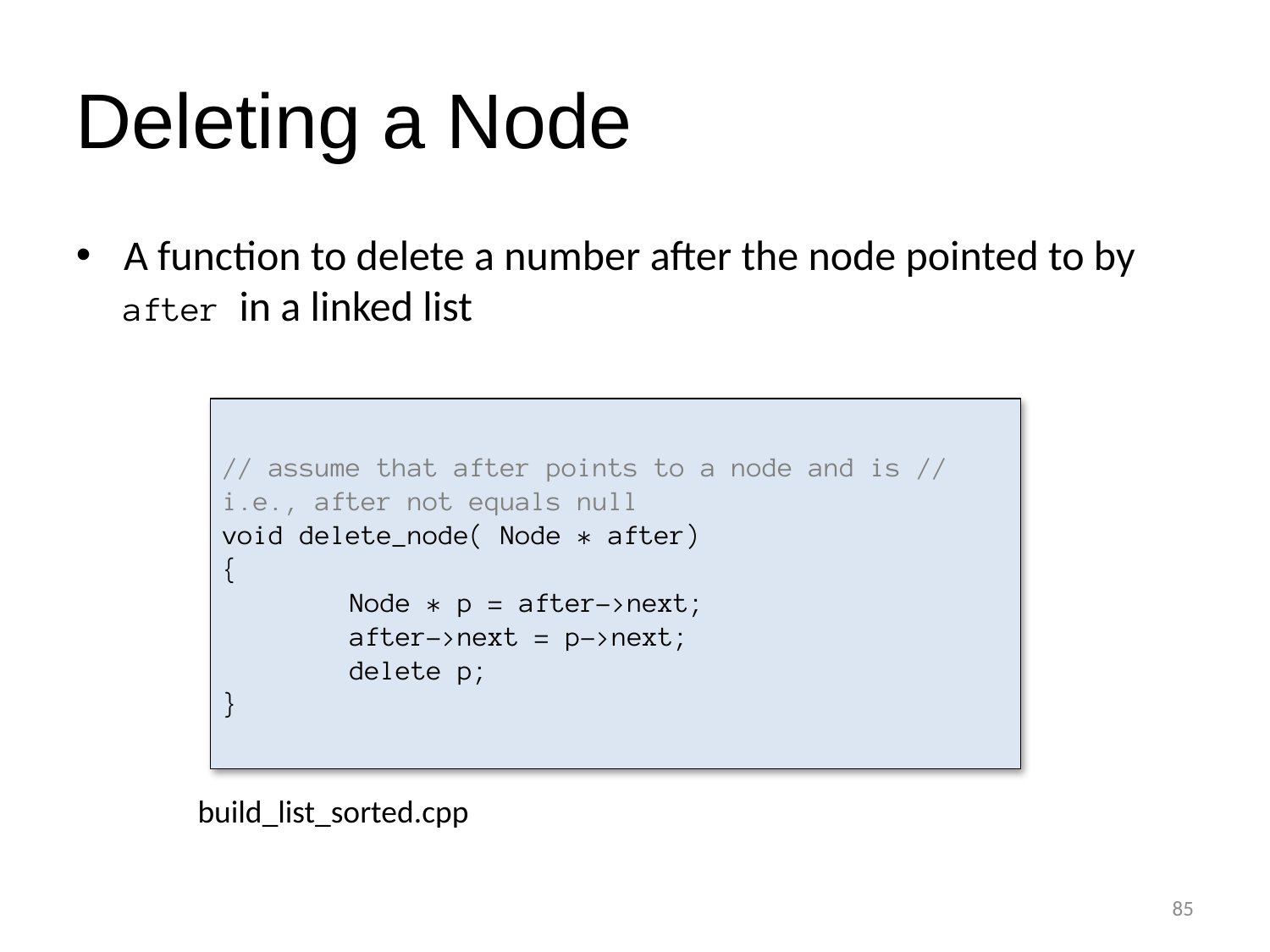

Deleting a Node
A function to delete a number after the node pointed to by after in a linked list
// assume that after points to a node and is // i.e., after not equals null
void delete_node( Node * after)
{
	Node * p = after->next;
	after->next = p->next;
	delete p;
}
build_list_sorted.cpp
85